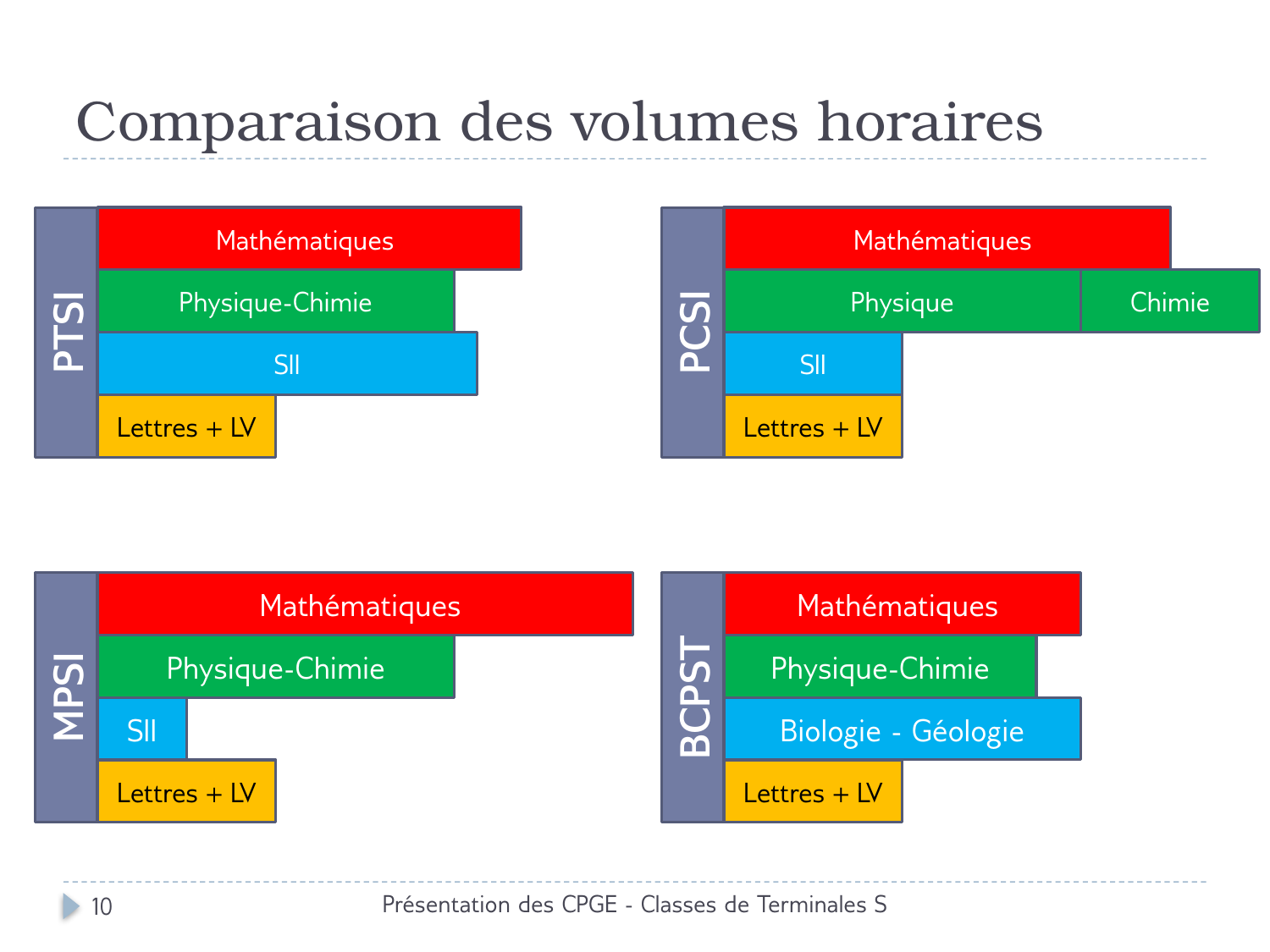

# Comparaison des volumes horaires
Mathématiques
Physique
Chimie
PCSI
SII
Lettres + LV
Mathématiques
Physique-Chimie
PTSI
SII
Lettres + LV
Mathématiques
Physique-Chimie
MPSI
SII
Lettres + LV
Mathématiques
Physique-Chimie
BCPST
Biologie - Géologie
Lettres + LV
Présentation des CPGE - Classes de Terminales S
10